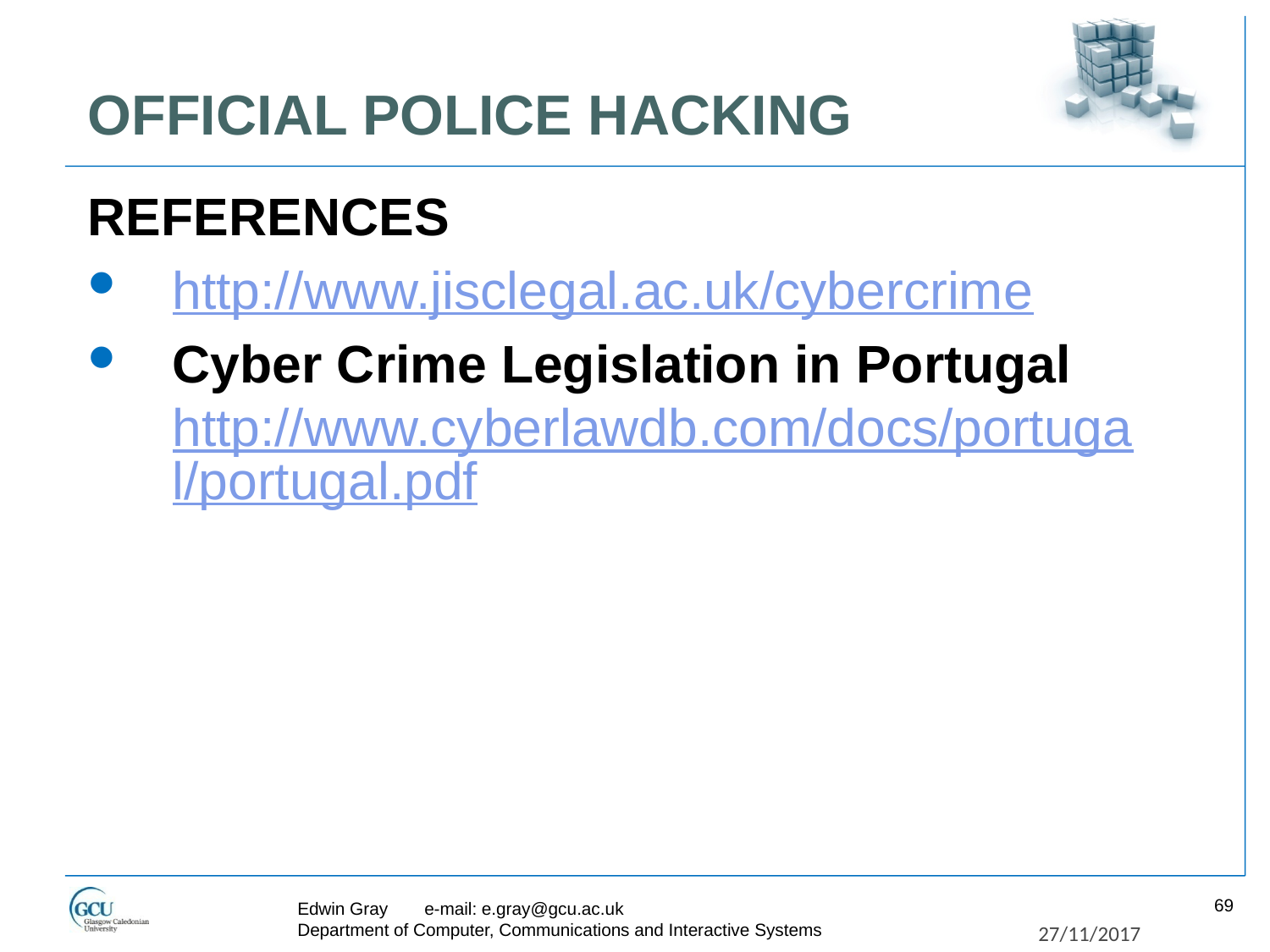

# OFFICIAL POLICE HACKING
REFERENCES
http://www.jisclegal.ac.uk/cybercrime
Cyber Crime Legislation in Portugal
http://www.cyberlawdb.com/docs/portugal/portugal.pdf

69
Edwin Gray	e-mail: e.gray@gcu.ac.uk
Department of Computer, Communications and Interactive Systems
27/11/2017